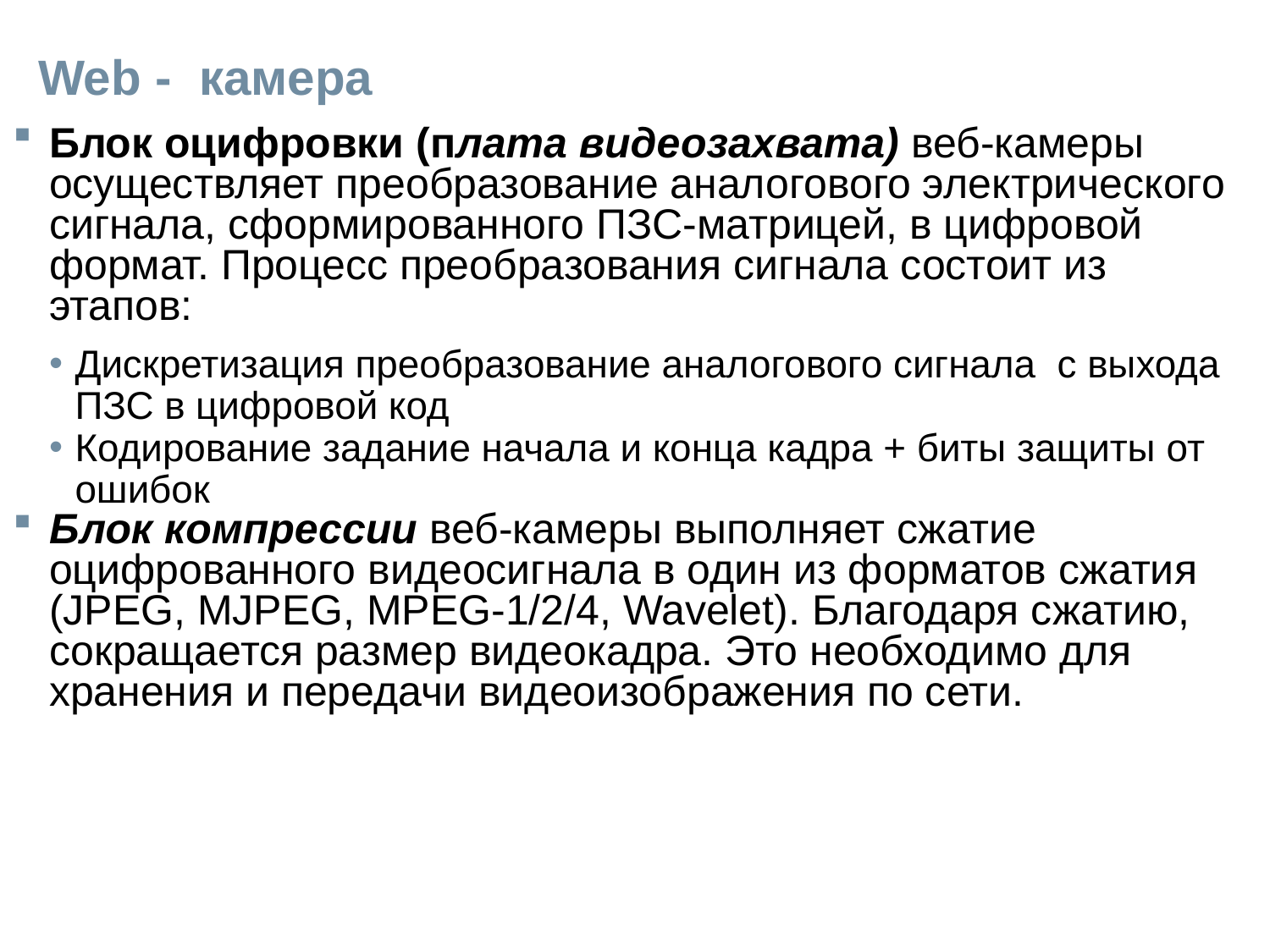

# Web -  камера
Блок оцифровки (плата видеозахвата) веб-камеры осуществляет преобразование аналогового электрического сигнала, сформированного ПЗС-матрицей, в цифровой формат. Процесс преобразования сигнала состоит из этапов:
Дискретизация преобразование аналогового сигнала  с выхода ПЗС в цифровой код
Кодирование задание начала и конца кадра + биты защиты от ошибок
Блок компрессии веб-камеры выполняет сжатие оцифрованного видеосигнала в один из форматов сжатия (JPEG, MJPEG, MPEG-1/2/4, Wavelet). Благодаря сжатию, сокращается размер видеокадра. Это необходимо для хранения и передачи видеоизображения по сети.